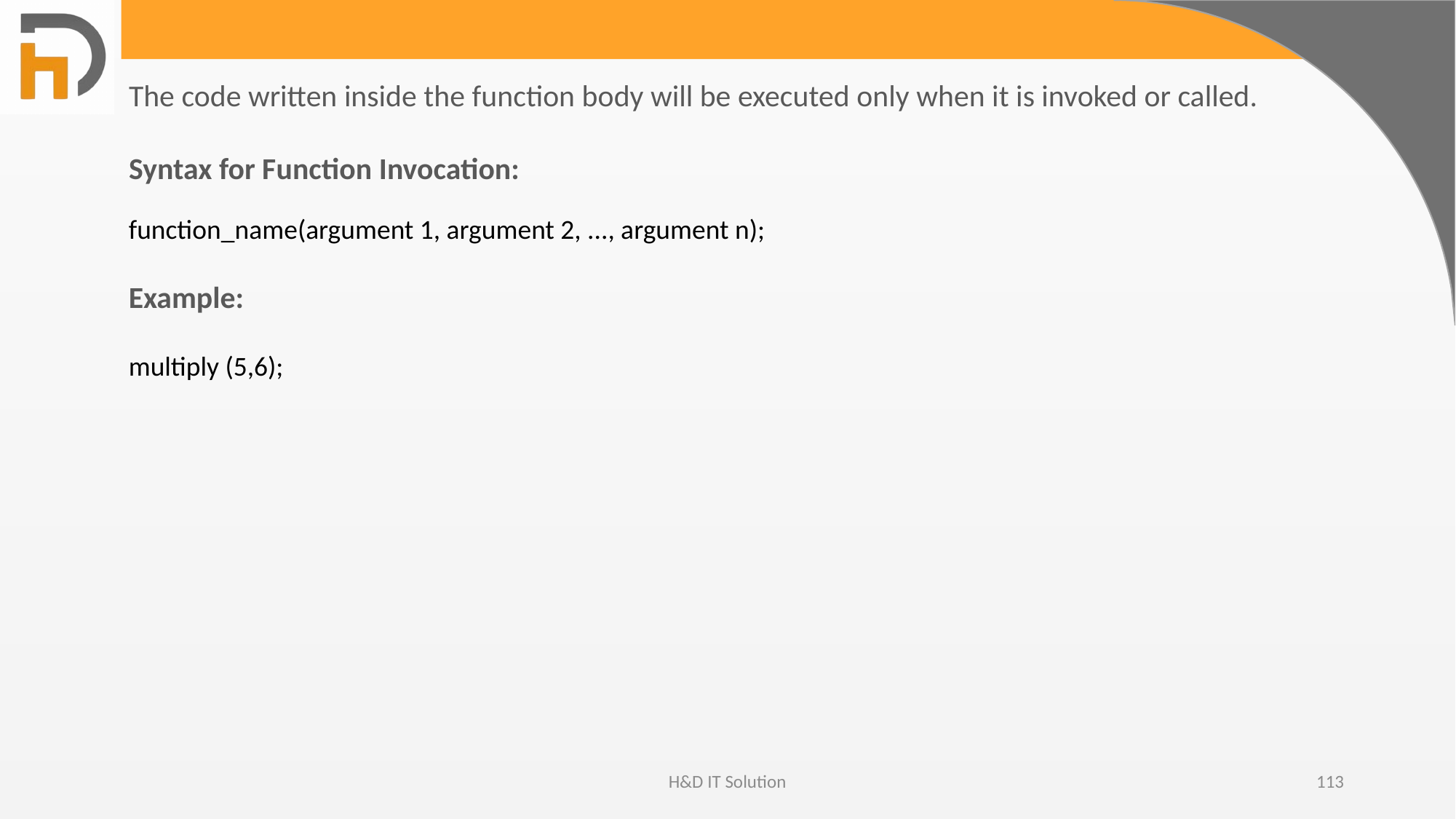

The code written inside the function body will be executed only when it is invoked or called.

Syntax for Function Invocation:
function_name(argument 1, argument 2, ..., argument n);
Example:
multiply (5,6);
H&D IT Solution
113